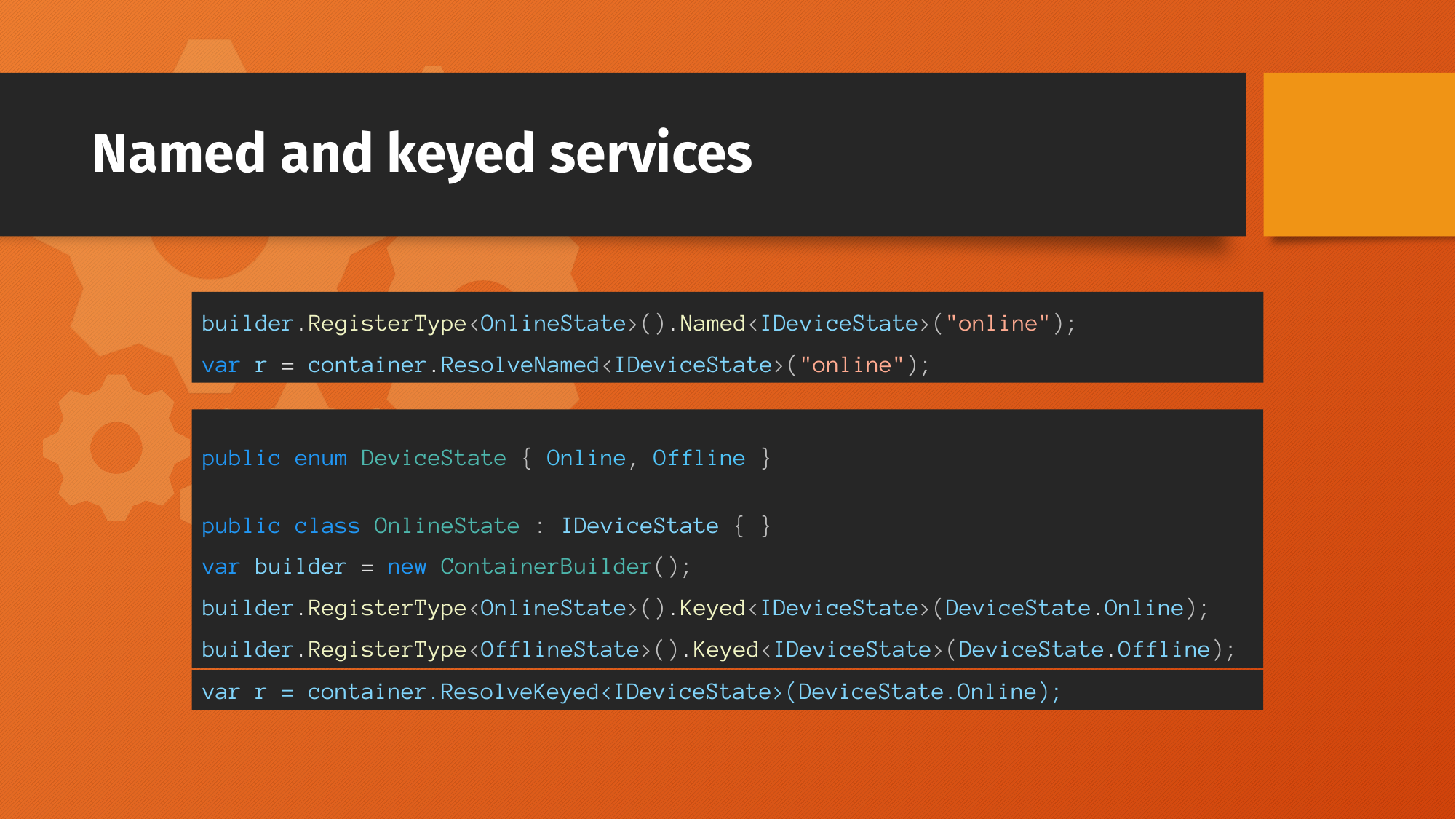

# Named and keyed services
builder.RegisterType<OnlineState>().Named<IDeviceState>("online");
var r = container.ResolveNamed<IDeviceState>("online");
public enum DeviceState { Online, Offline }
public class OnlineState : IDeviceState { }
var builder = new ContainerBuilder();
builder.RegisterType<OnlineState>().Keyed<IDeviceState>(DeviceState.Online);
builder.RegisterType<OfflineState>().Keyed<IDeviceState>(DeviceState.Offline);
var r = container.ResolveKeyed<IDeviceState>(DeviceState.Online);